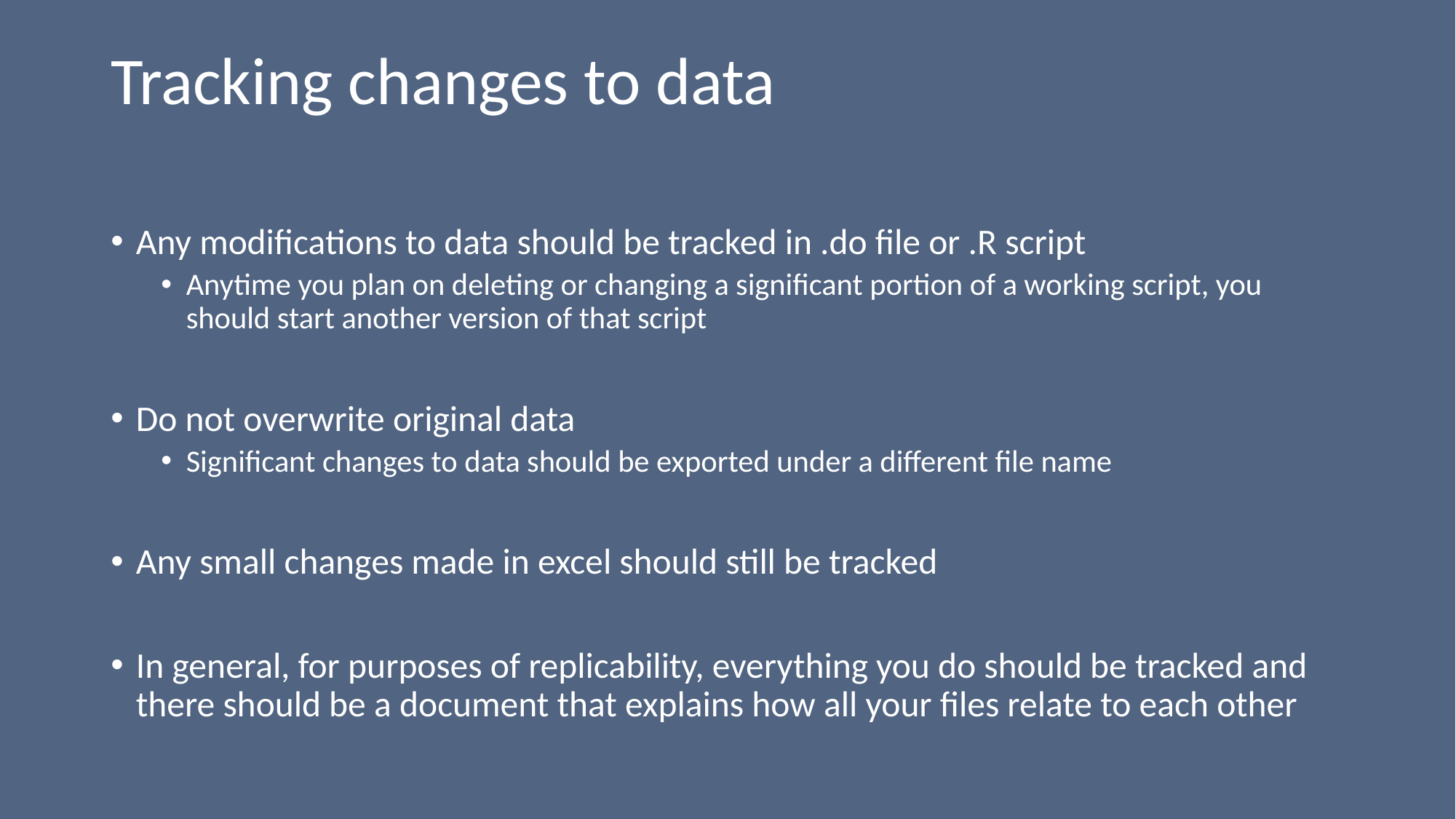

# Tracking changes to data
Any modifications to data should be tracked in .do file or .R script
Anytime you plan on deleting or changing a significant portion of a working script, you should start another version of that script

Do not overwrite original data
Significant changes to data should be exported under a different file name

Any small changes made in excel should still be tracked

In general, for purposes of replicability, everything you do should be tracked and there should be a document that explains how all your files relate to each other